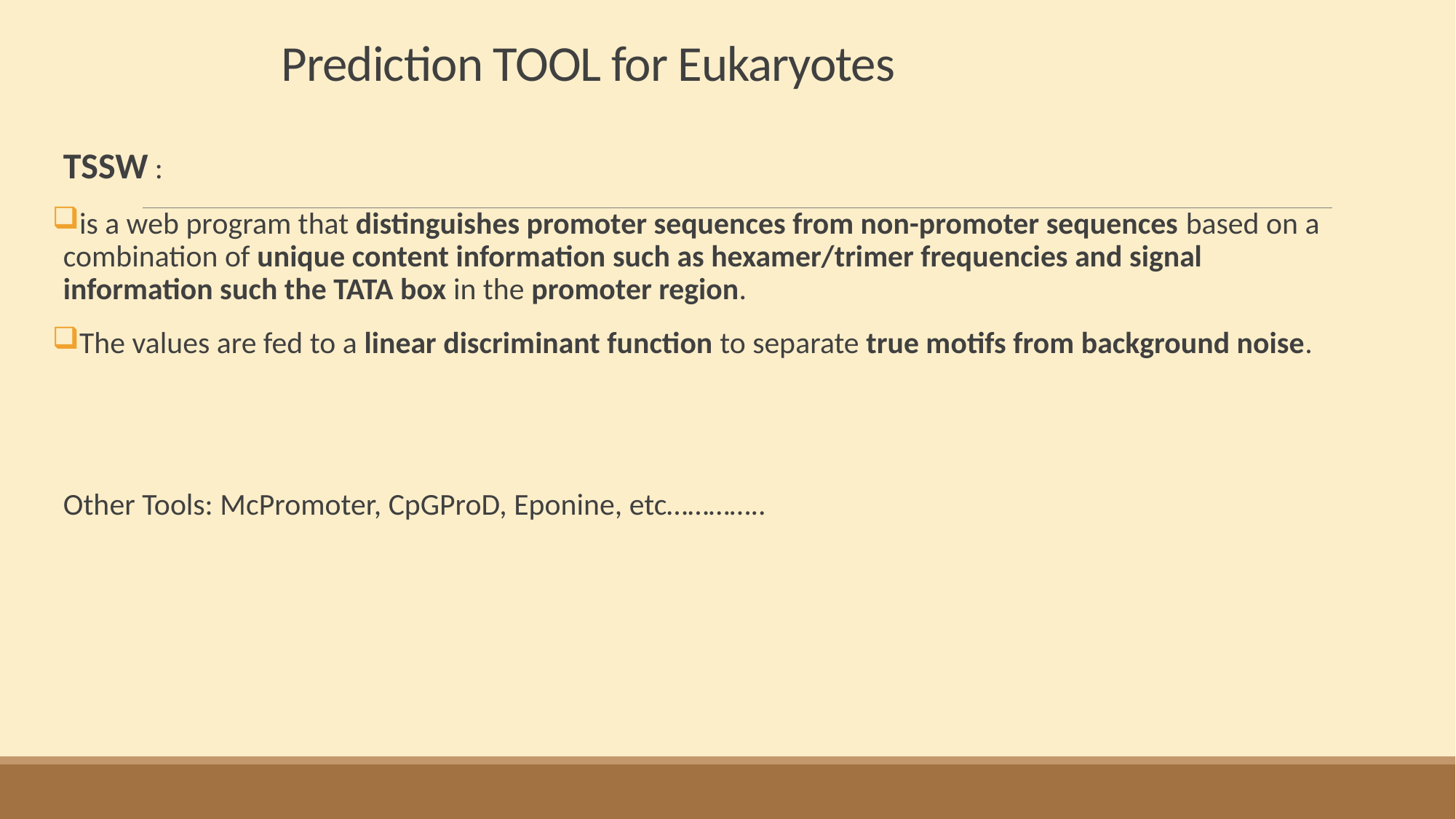

# Prediction TOOL for Eukaryotes
TSSW :
is a web program that distinguishes promoter sequences from non-promoter sequences based on a combination of unique content information such as hexamer/trimer frequencies and signal information such the TATA box in the promoter region.
The values are fed to a linear discriminant function to separate true motifs from background noise.

Other Tools: McPromoter, CpGProD, Eponine, etc…………..